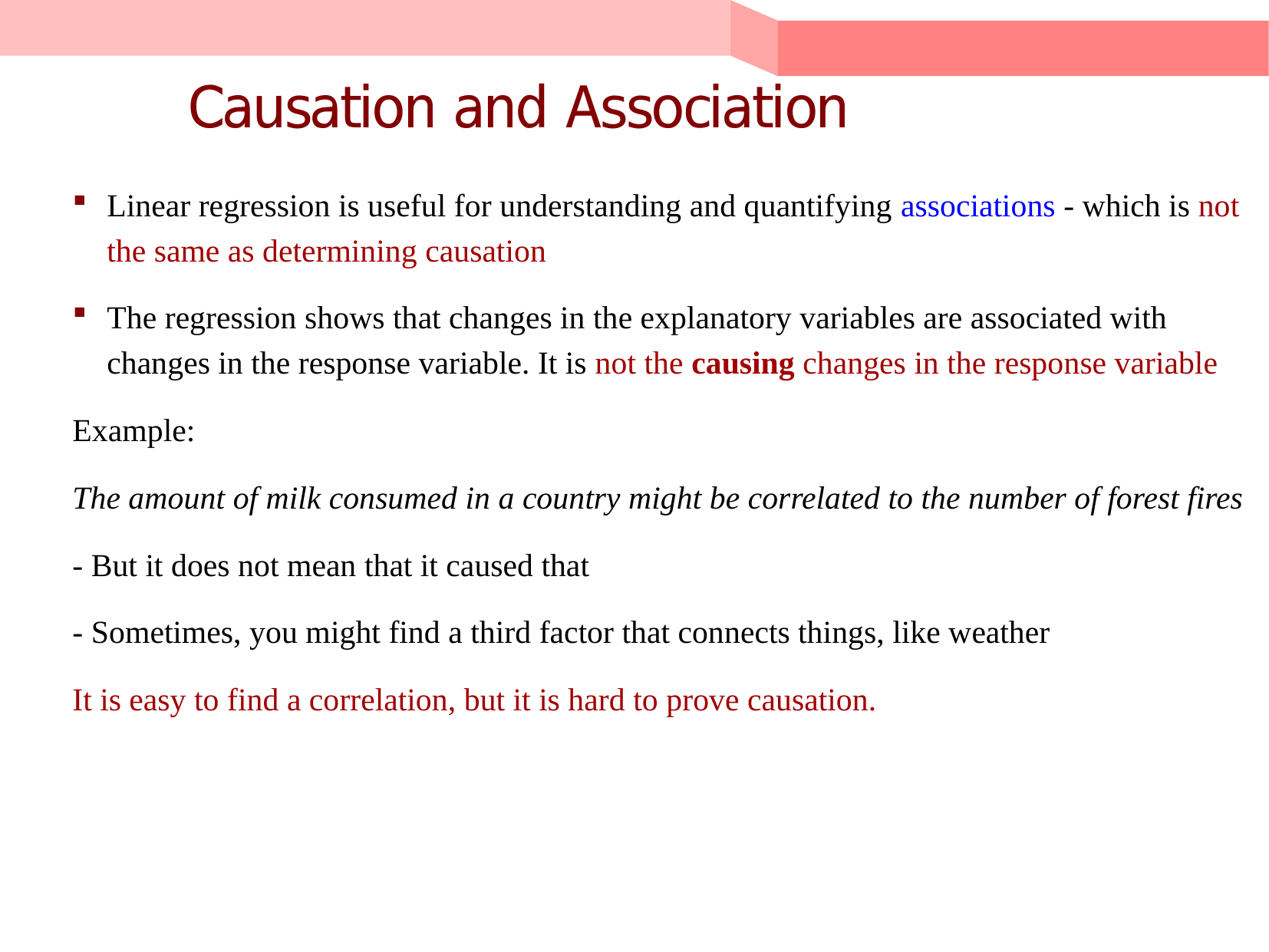

# Causation and Association
Linear regression is useful for understanding and quantifying associations - which is not the same as determining causation
The regression shows that changes in the explanatory variables are associated with changes in the response variable. It is not the causing changes in the response variable
Example:
The amount of milk consumed in a country might be correlated to the number of forest fires
- But it does not mean that it caused that
- Sometimes, you might find a third factor that connects things, like weather
It is easy to find a correlation, but it is hard to prove causation.